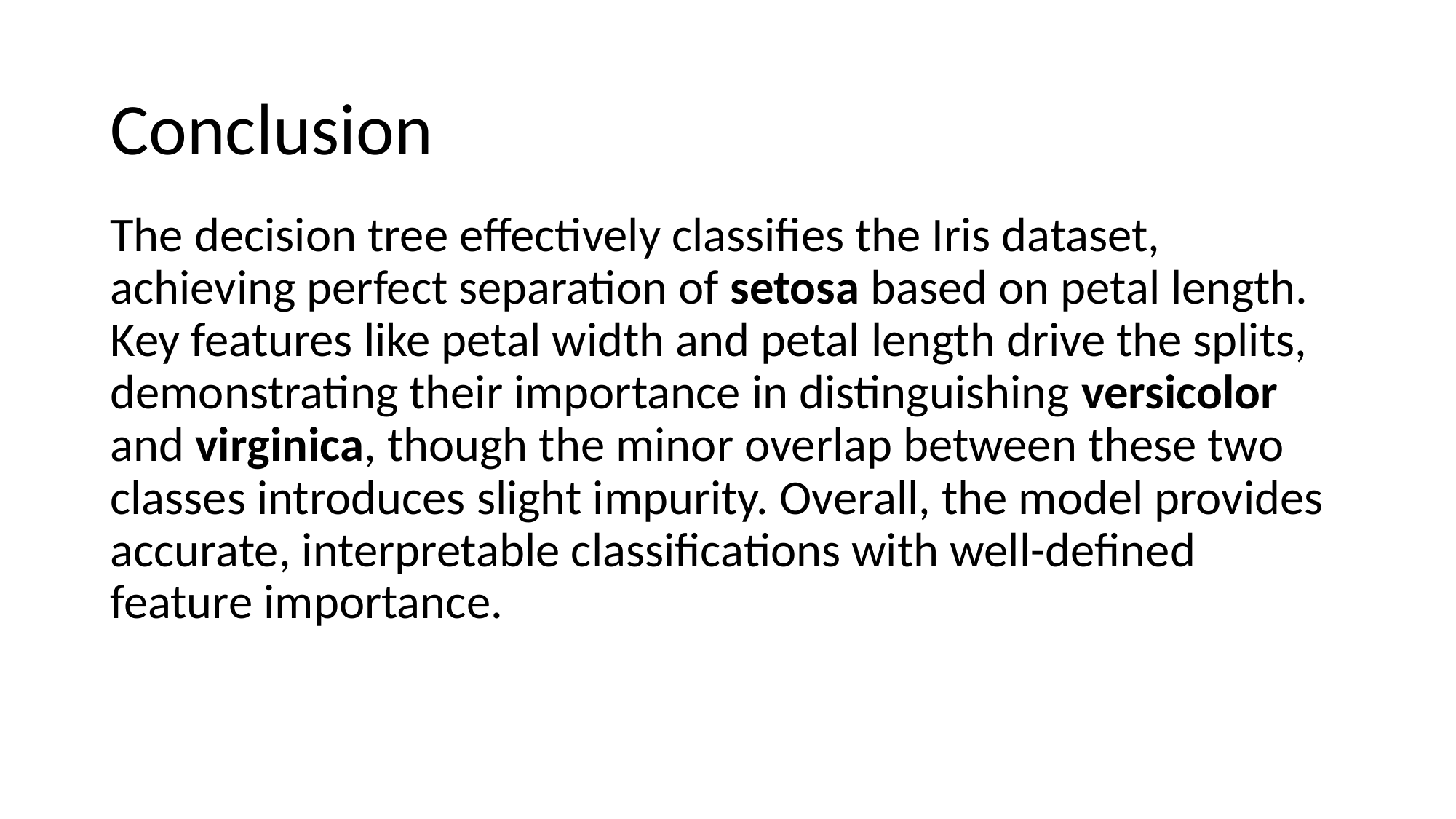

# Conclusion
The decision tree effectively classifies the Iris dataset, achieving perfect separation of setosa based on petal length. Key features like petal width and petal length drive the splits, demonstrating their importance in distinguishing versicolor and virginica, though the minor overlap between these two classes introduces slight impurity. Overall, the model provides accurate, interpretable classifications with well-defined feature importance.